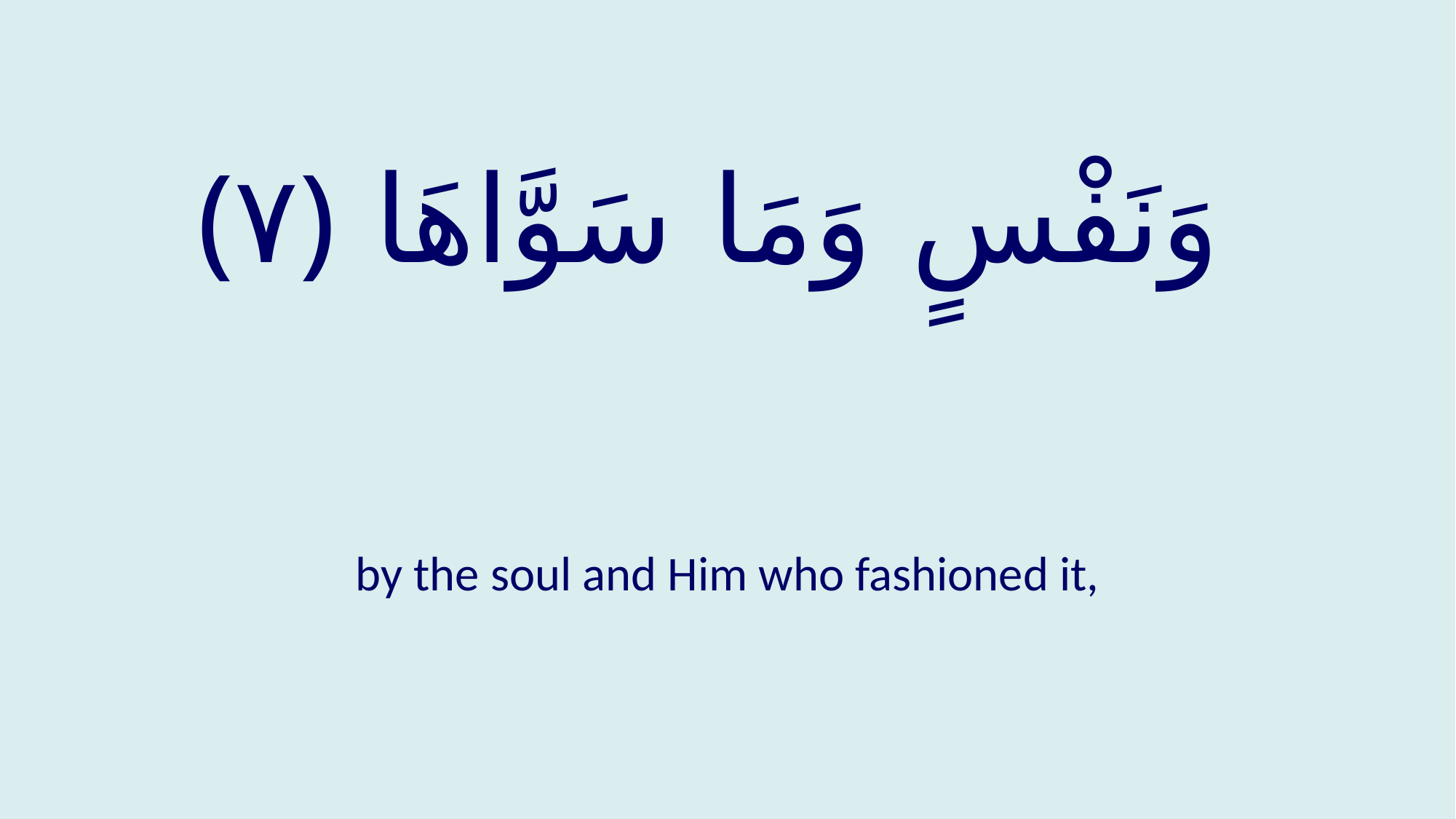

# وَنَفْسٍ وَمَا سَوَّاهَا ‎﴿٧﴾
by the soul and Him who fashioned it,